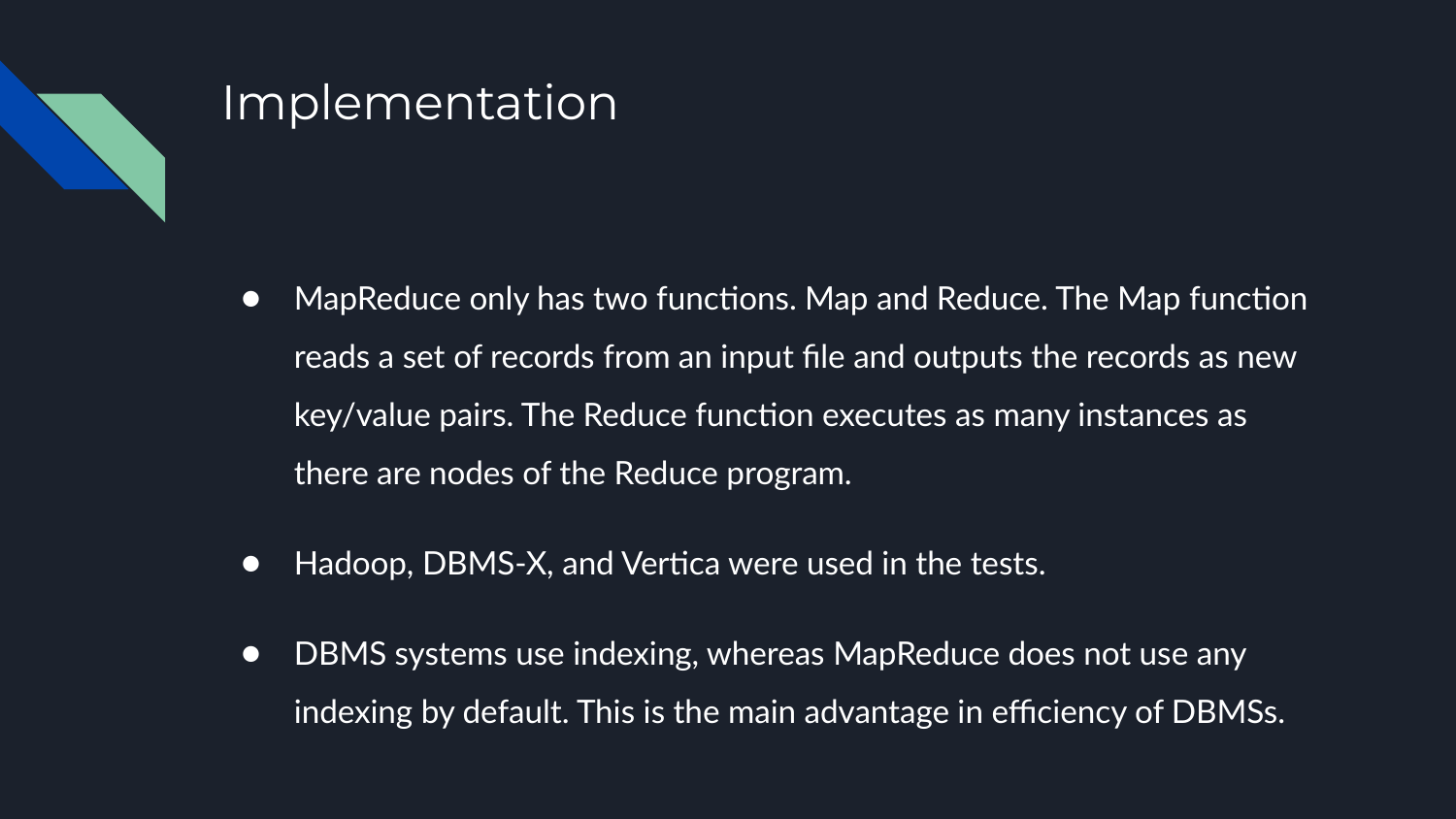

# Implementation
MapReduce only has two functions. Map and Reduce. The Map function reads a set of records from an input file and outputs the records as new key/value pairs. The Reduce function executes as many instances as there are nodes of the Reduce program.
Hadoop, DBMS-X, and Vertica were used in the tests.
DBMS systems use indexing, whereas MapReduce does not use any indexing by default. This is the main advantage in efficiency of DBMSs.